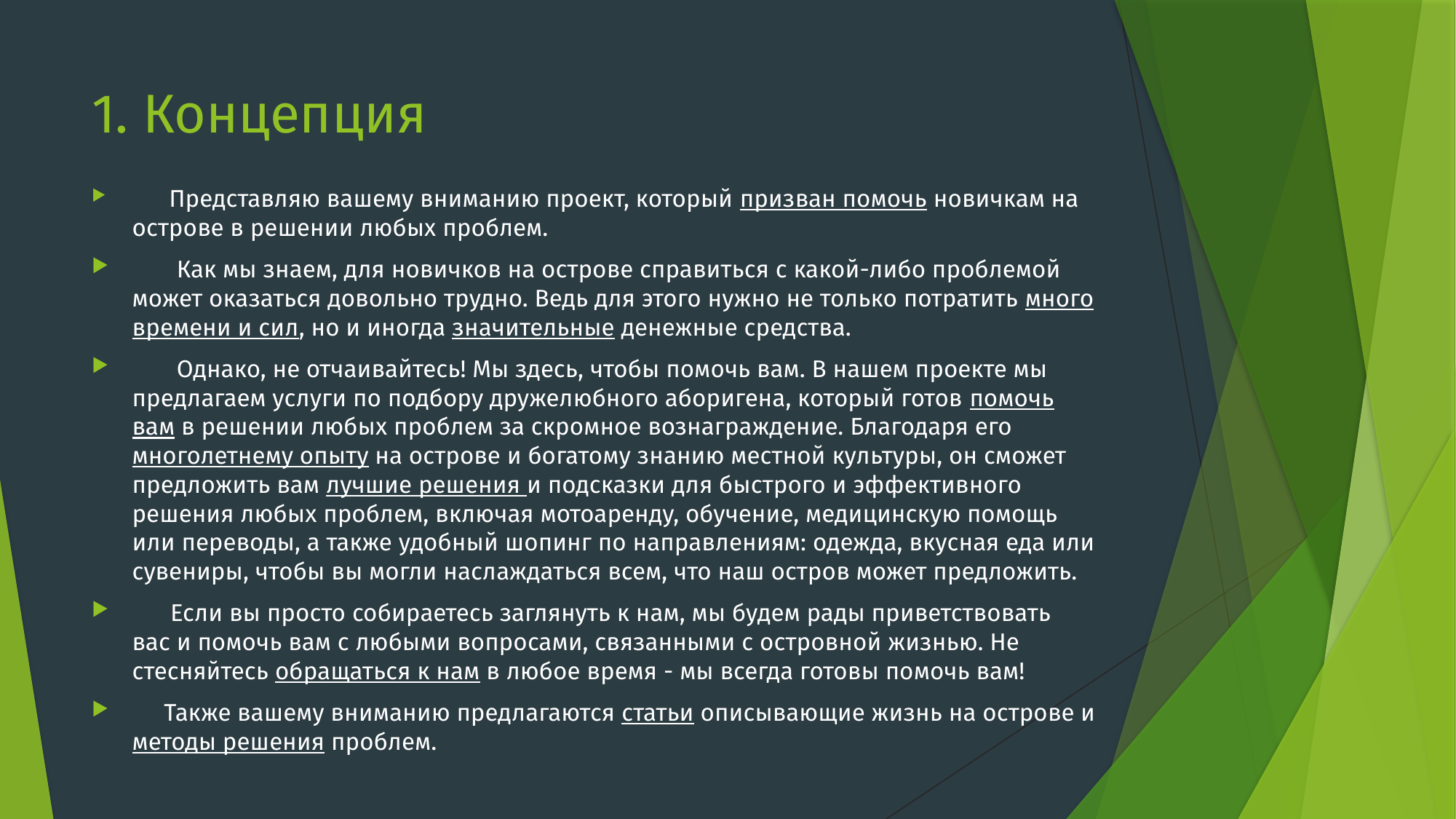

# 1. Концепция
       Представляю вашему вниманию проект, который призван помочь новичкам на острове в решении любых проблем.
       Как мы знаем, для новичков на острове справиться с какой-либо проблемой может оказаться довольно трудно. Ведь для этого нужно не только потратить много времени и сил, но и иногда значительные денежные средства.
       Однако, не отчаивайтесь! Мы здесь, чтобы помочь вам. В нашем проекте мы предлагаем услуги по подбору дружелюбного аборигена, который готов помочь вам в решении любых проблем за скромное вознаграждение. Благодаря его многолетнему опыту на острове и богатому знанию местной культуры, он сможет предложить вам лучшие решения и подсказки для быстрого и эффективного решения любых проблем, включая мотоаренду, обучение, медицинскую помощь или переводы, а также удобный шопинг по направлениям: одежда, вкусная еда или сувениры, чтобы вы могли наслаждаться всем, что наш остров может предложить.
      Если вы просто собираетесь заглянуть к нам, мы будем рады приветствовать вас и помочь вам с любыми вопросами, связанными с островной жизнью. Не стесняйтесь обращаться к нам в любое время - мы всегда готовы помочь вам!
     Также вашему вниманию предлагаются статьи описывающие жизнь на острове и методы решения проблем.